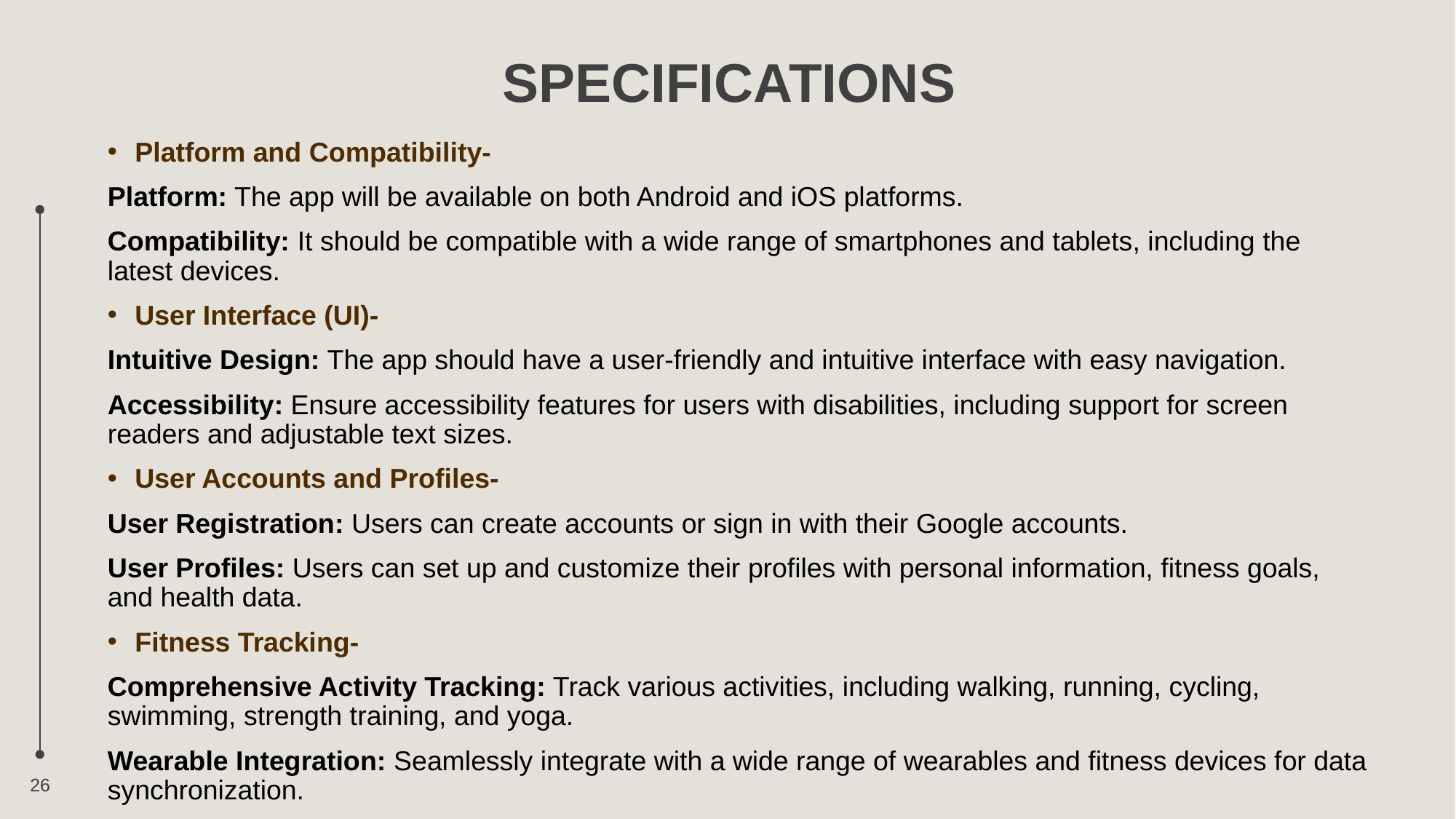

# SPECIFICATIONS
Platform and Compatibility-
Platform: The app will be available on both Android and iOS platforms.
Compatibility: It should be compatible with a wide range of smartphones and tablets, including the latest devices.
User Interface (UI)-
Intuitive Design: The app should have a user-friendly and intuitive interface with easy navigation.
Accessibility: Ensure accessibility features for users with disabilities, including support for screen readers and adjustable text sizes.
User Accounts and Profiles-
User Registration: Users can create accounts or sign in with their Google accounts.
User Profiles: Users can set up and customize their profiles with personal information, fitness goals, and health data.
Fitness Tracking-
Comprehensive Activity Tracking: Track various activities, including walking, running, cycling, swimming, strength training, and yoga.
Wearable Integration: Seamlessly integrate with a wide range of wearables and fitness devices for data synchronization.

26